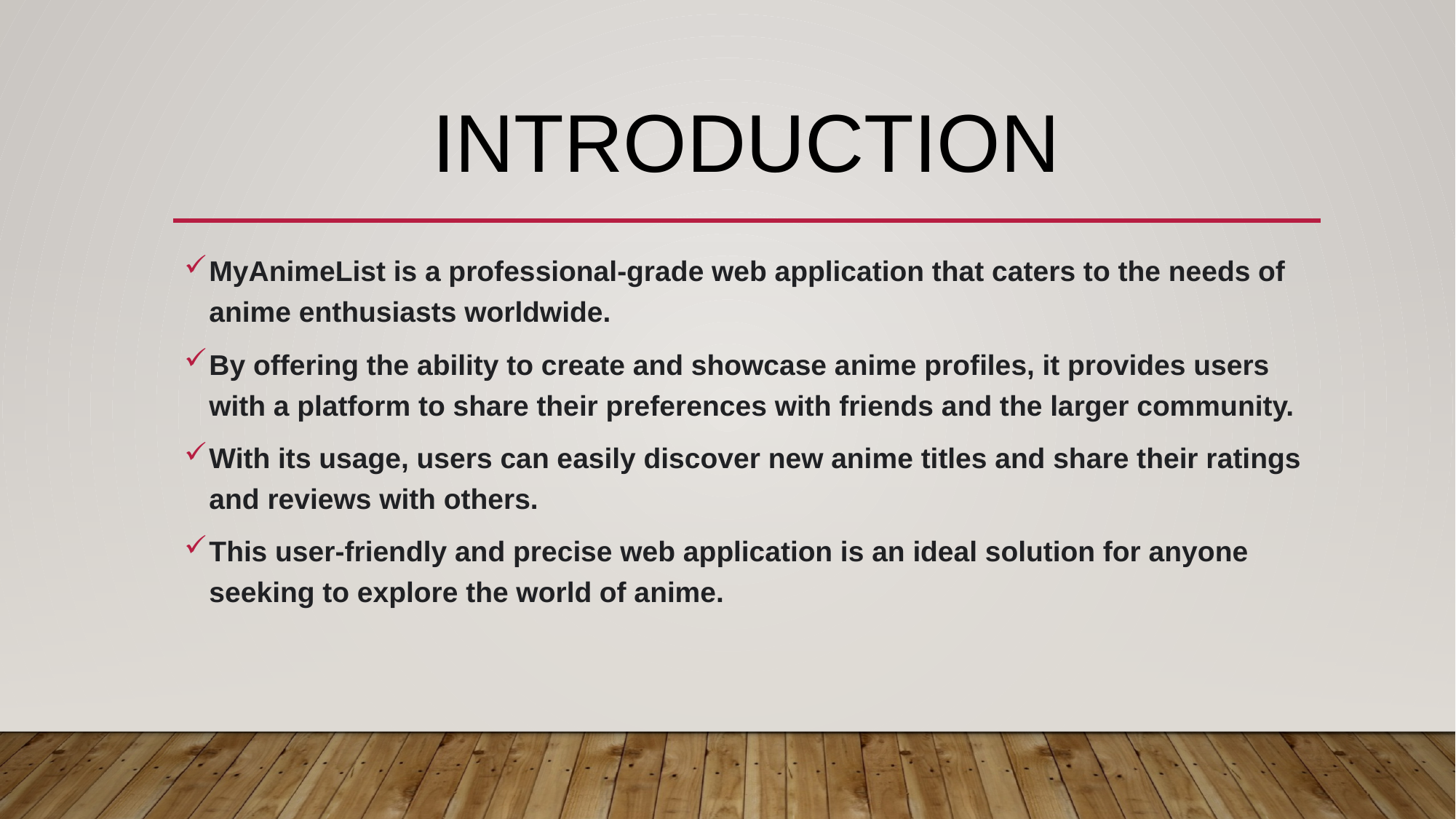

# Introduction
MyAnimeList is a professional-grade web application that caters to the needs of anime enthusiasts worldwide.
By offering the ability to create and showcase anime profiles, it provides users with a platform to share their preferences with friends and the larger community.
With its usage, users can easily discover new anime titles and share their ratings and reviews with others.
This user-friendly and precise web application is an ideal solution for anyone seeking to explore the world of anime.